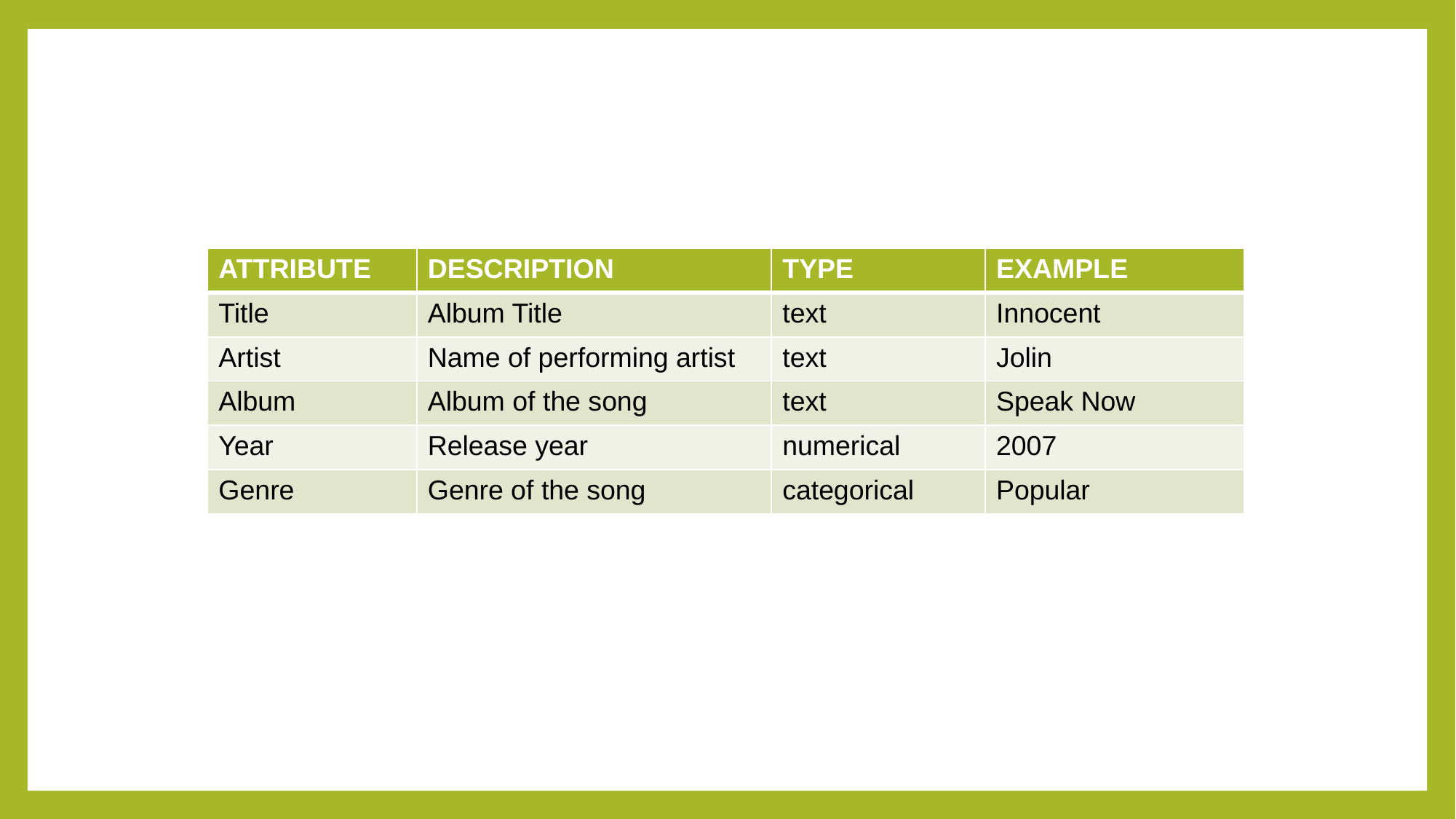

| ATTRIBUTE | DESCRIPTION | TYPE | EXAMPLE |
| --- | --- | --- | --- |
| Title | Album Title | text | Innocent |
| Artist | Name of performing artist | text | Jolin |
| Album | Album of the song | text | Speak Now |
| Year | Release year | numerical | 2007 |
| Genre | Genre of the song | categorical | Popular |